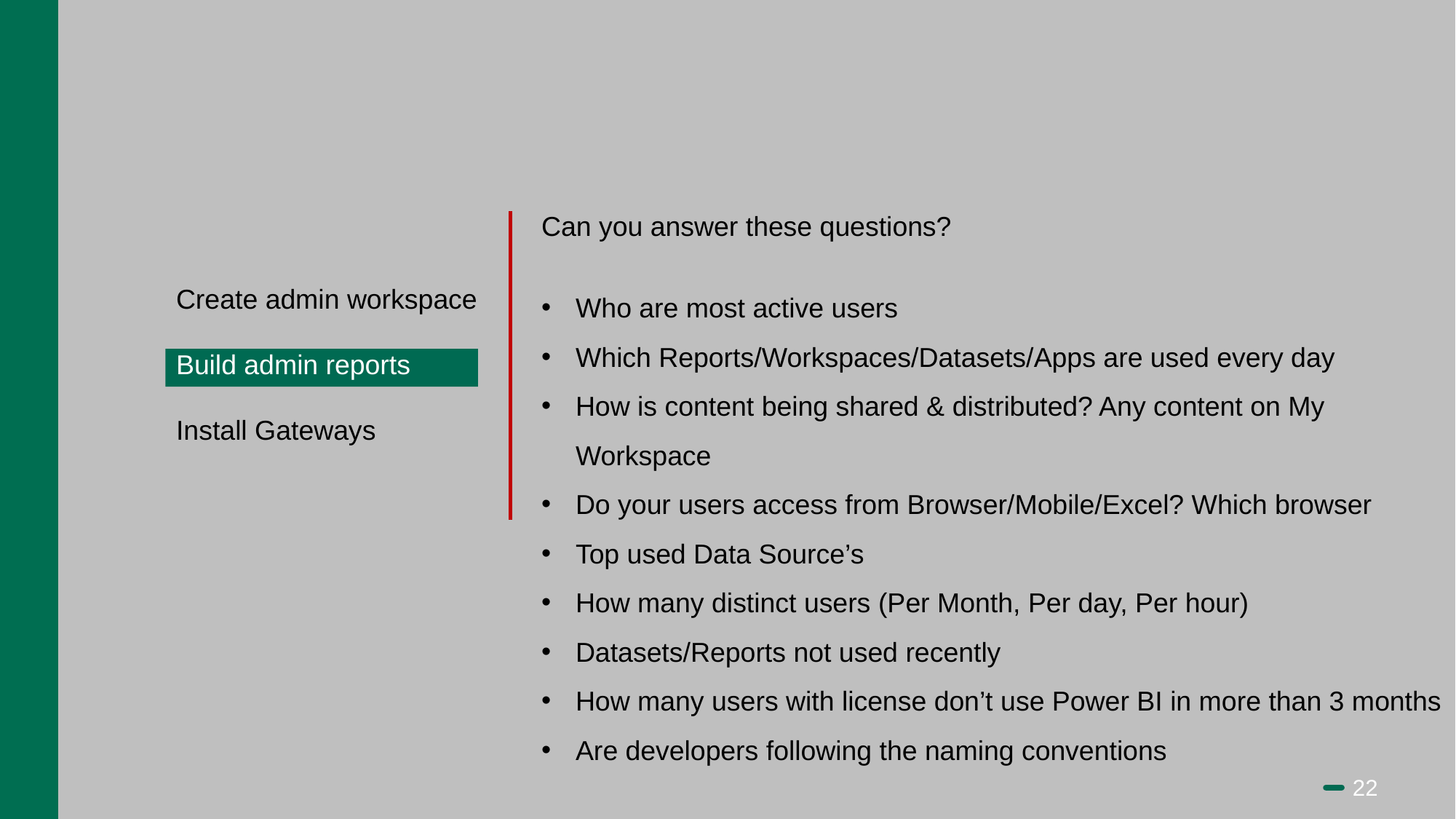

Can you answer these questions?

Who are most active users
Which Reports/Workspaces/Datasets/Apps are used every day
How is content being shared & distributed? Any content on My Workspace
Do your users access from Browser/Mobile/Excel? Which browser
Top used Data Source’s
How many distinct users (Per Month, Per day, Per hour)
Datasets/Reports not used recently
How many users with license don’t use Power BI in more than 3 months
Are developers following the naming conventions

Create admin workspace

Build admin reports

Install Gateways